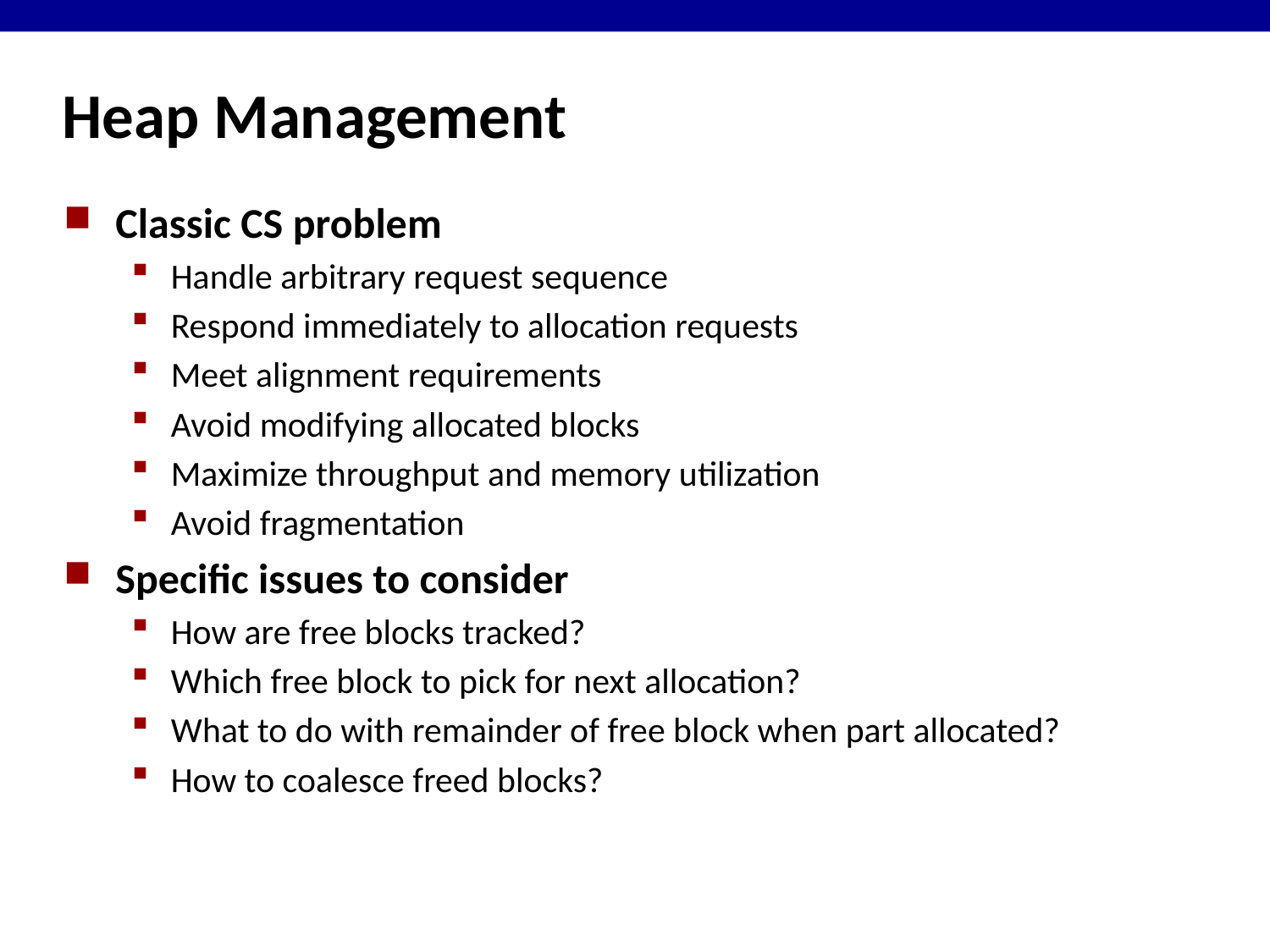

# Heap Management
Classic CS problem
Handle arbitrary request sequence
Respond immediately to allocation requests
Meet alignment requirements
Avoid modifying allocated blocks
Maximize throughput and memory utilization
Avoid fragmentation
Specific issues to consider
How are free blocks tracked?
Which free block to pick for next allocation?
What to do with remainder of free block when part allocated?
How to coalesce freed blocks?